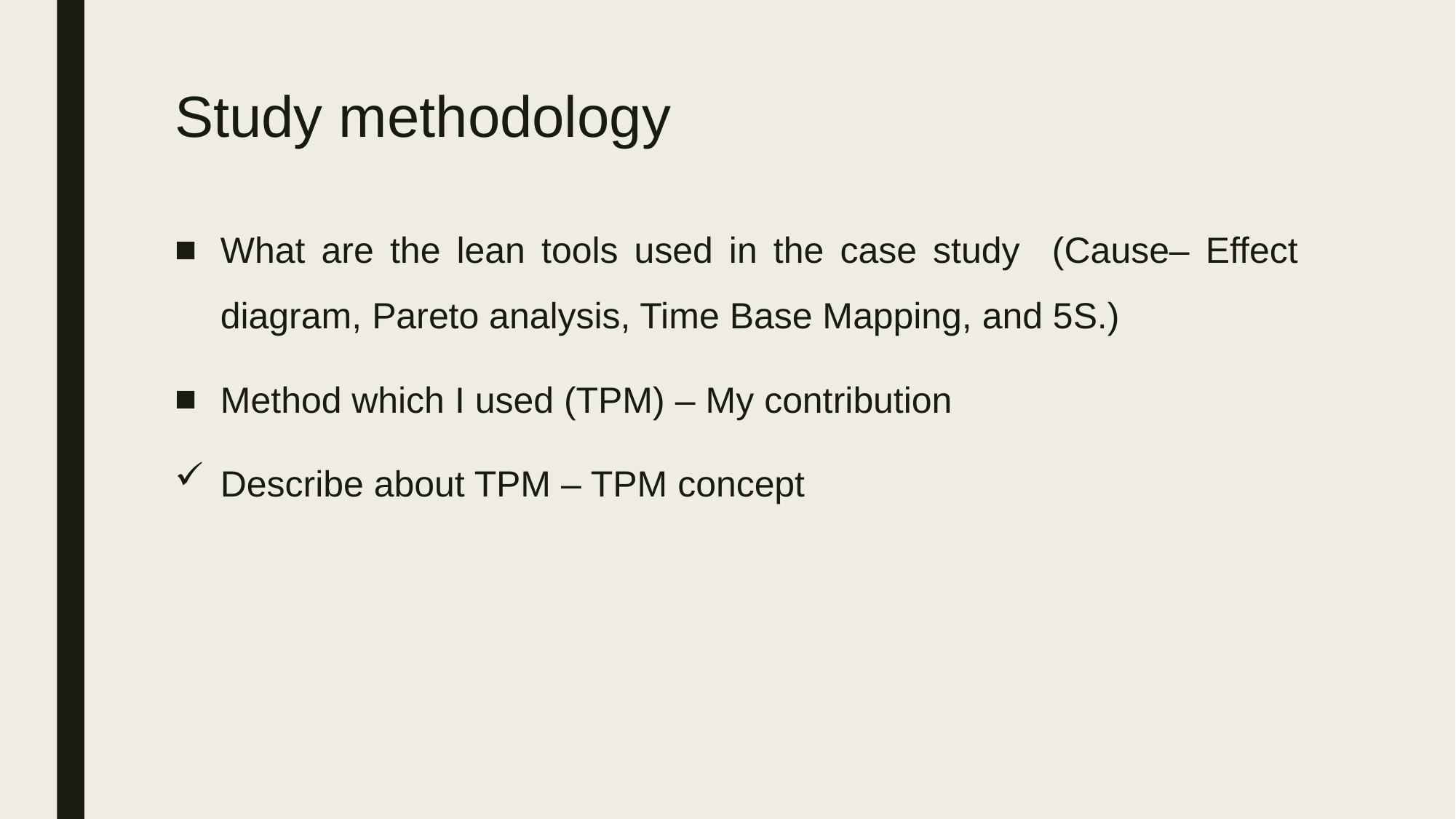

# Study methodology
What are the lean tools used in the case study  (Cause– Effect diagram, Pareto analysis, Time Base Mapping, and 5S.)
Method which I used (TPM) – My contribution
Describe about TPM – TPM concept